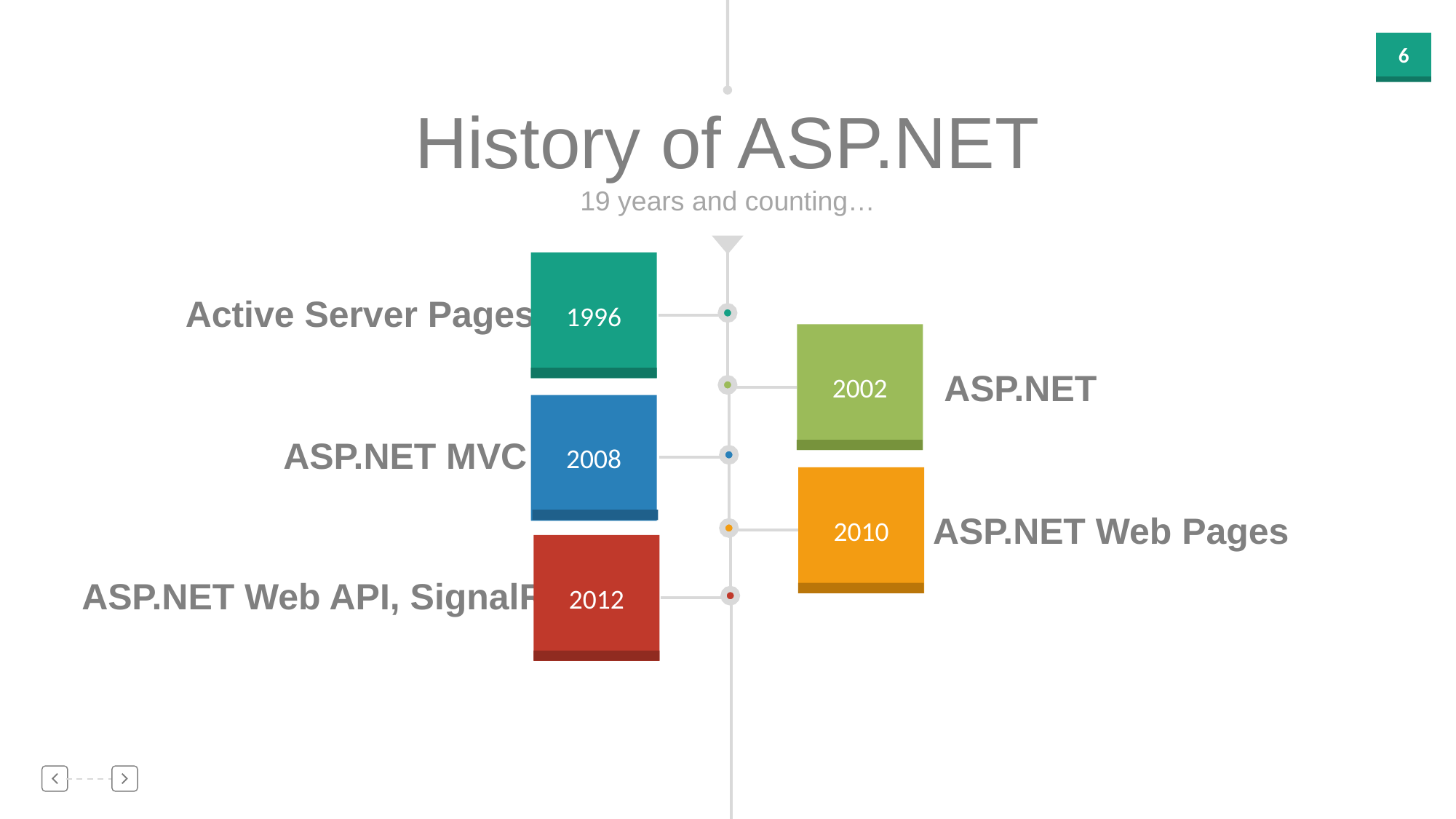

History of ASP.NET
19 years and counting…

1996
Active Server Pages

2002
ASP.NET

2008
ASP.NET MVC

2010
ASP.NET Web Pages

2012
ASP.NET Web API, SignalR